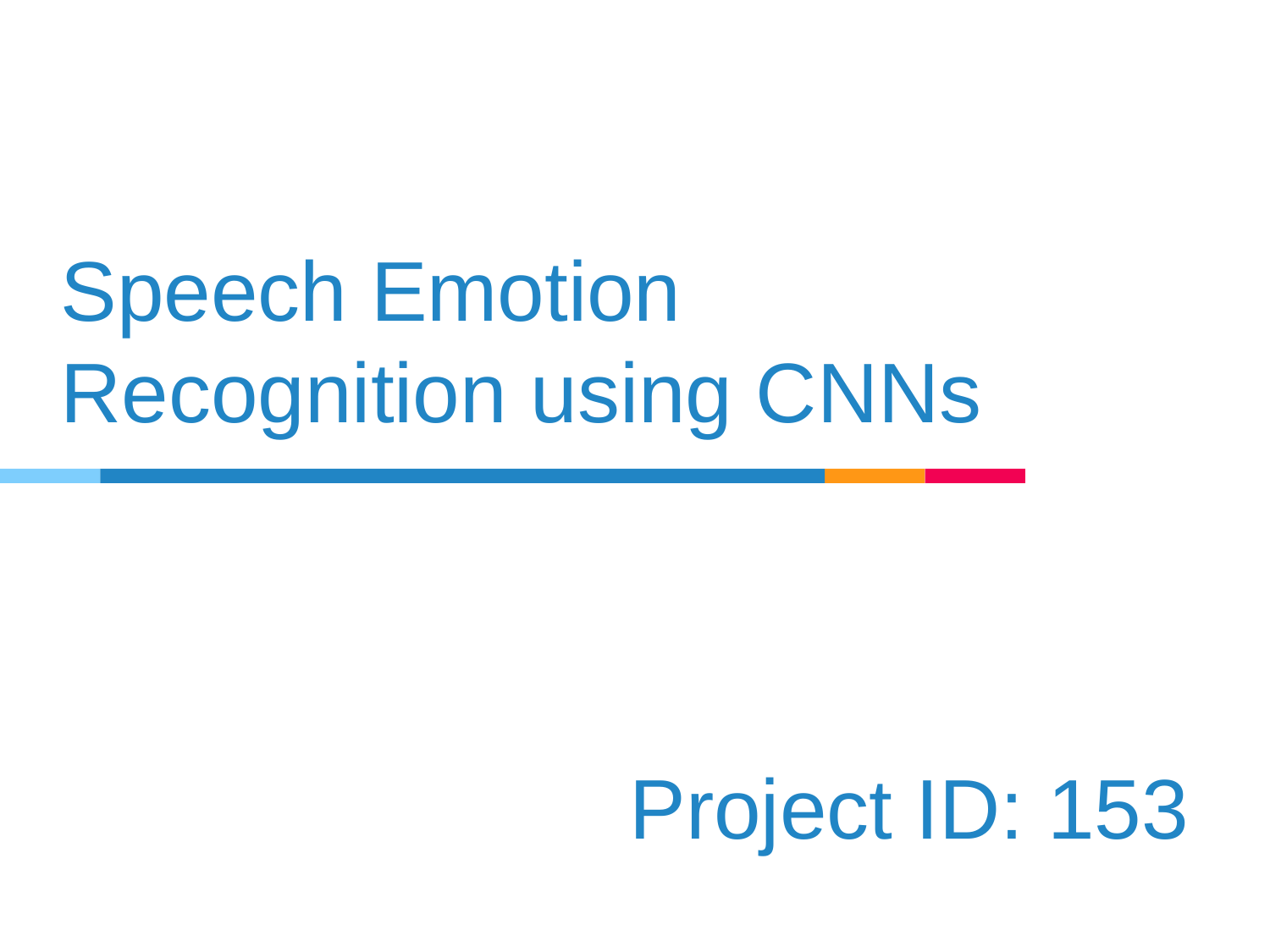

# Speech Emotion Recognition using CNNs
Project ID: 153